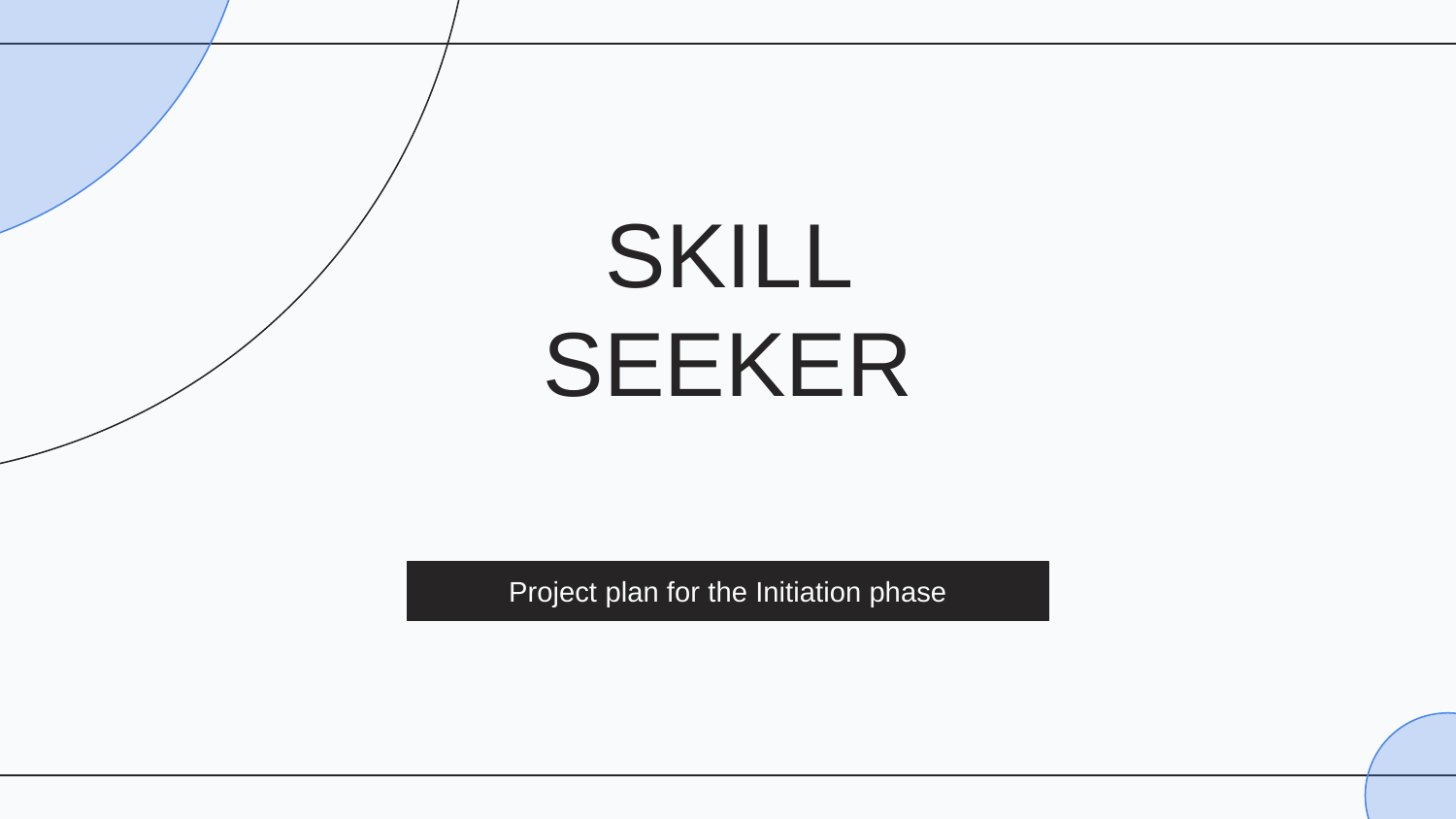

# SKILL SEEKER
Project plan for the Initiation phase